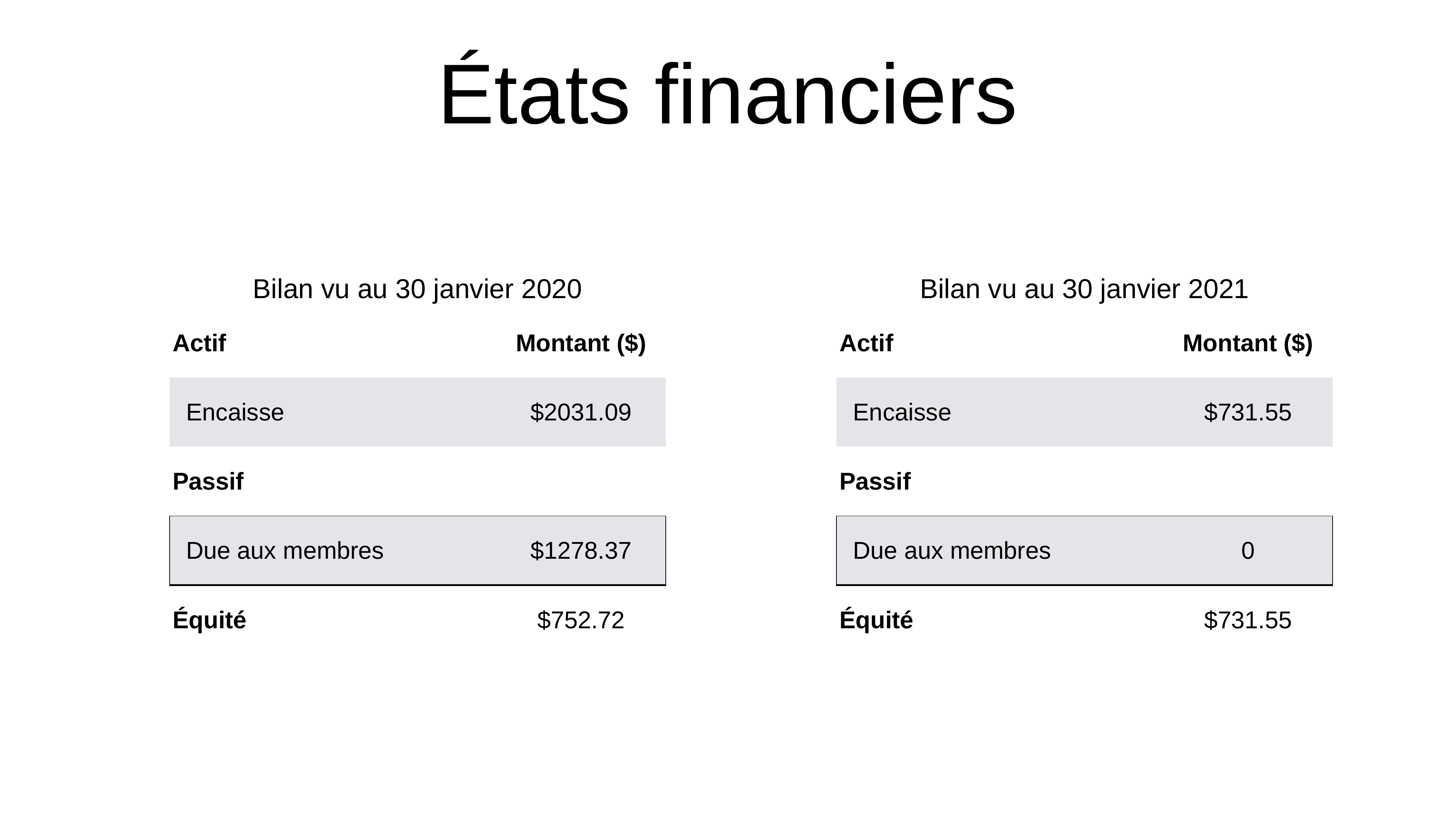

# États financiers

| Bilan vu au 30 janvier 2020 |  |
| --- | --- |
| Actif | Montant ($) |
| Encaisse | $2031.09 |
| Passif |  |
| Due aux membres | $1278.37 |
| Équité | $752.72 |
| Bilan vu au 30 janvier 2021 |  |
| --- | --- |
| Actif | Montant ($) |
| Encaisse | $731.55 |
| Passif |  |
| Due aux membres | 0 |
| Équité | $731.55 |